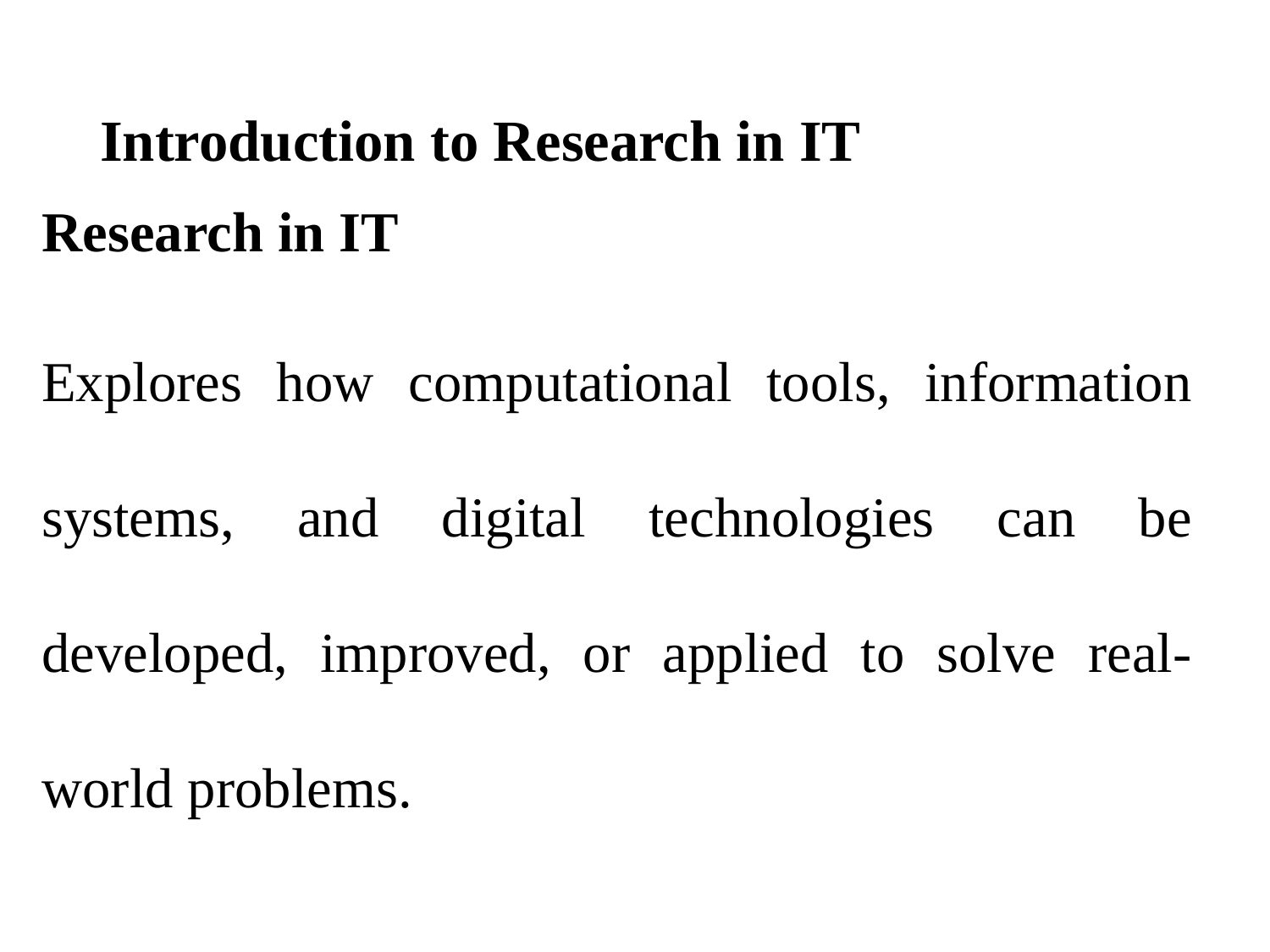

# Introduction to Research in IT
Research in IT
Explores how computational tools, information systems, and digital technologies can be developed, improved, or applied to solve real-world problems.